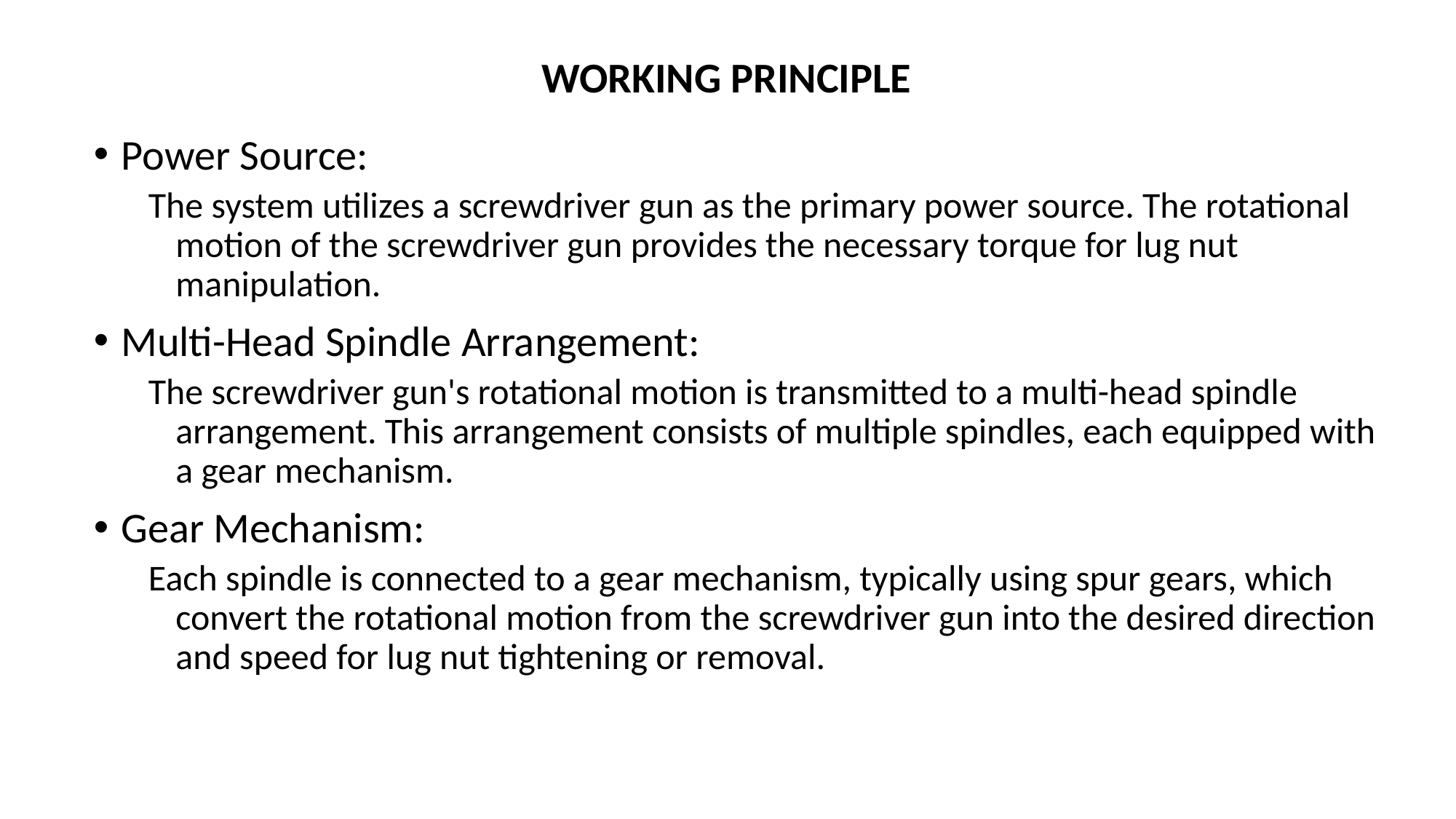

# WORKING PRINCIPLE
Power Source:
The system utilizes a screwdriver gun as the primary power source. The rotational motion of the screwdriver gun provides the necessary torque for lug nut manipulation.
Multi-Head Spindle Arrangement:
The screwdriver gun's rotational motion is transmitted to a multi-head spindle arrangement. This arrangement consists of multiple spindles, each equipped with a gear mechanism.
Gear Mechanism:
Each spindle is connected to a gear mechanism, typically using spur gears, which convert the rotational motion from the screwdriver gun into the desired direction and speed for lug nut tightening or removal.